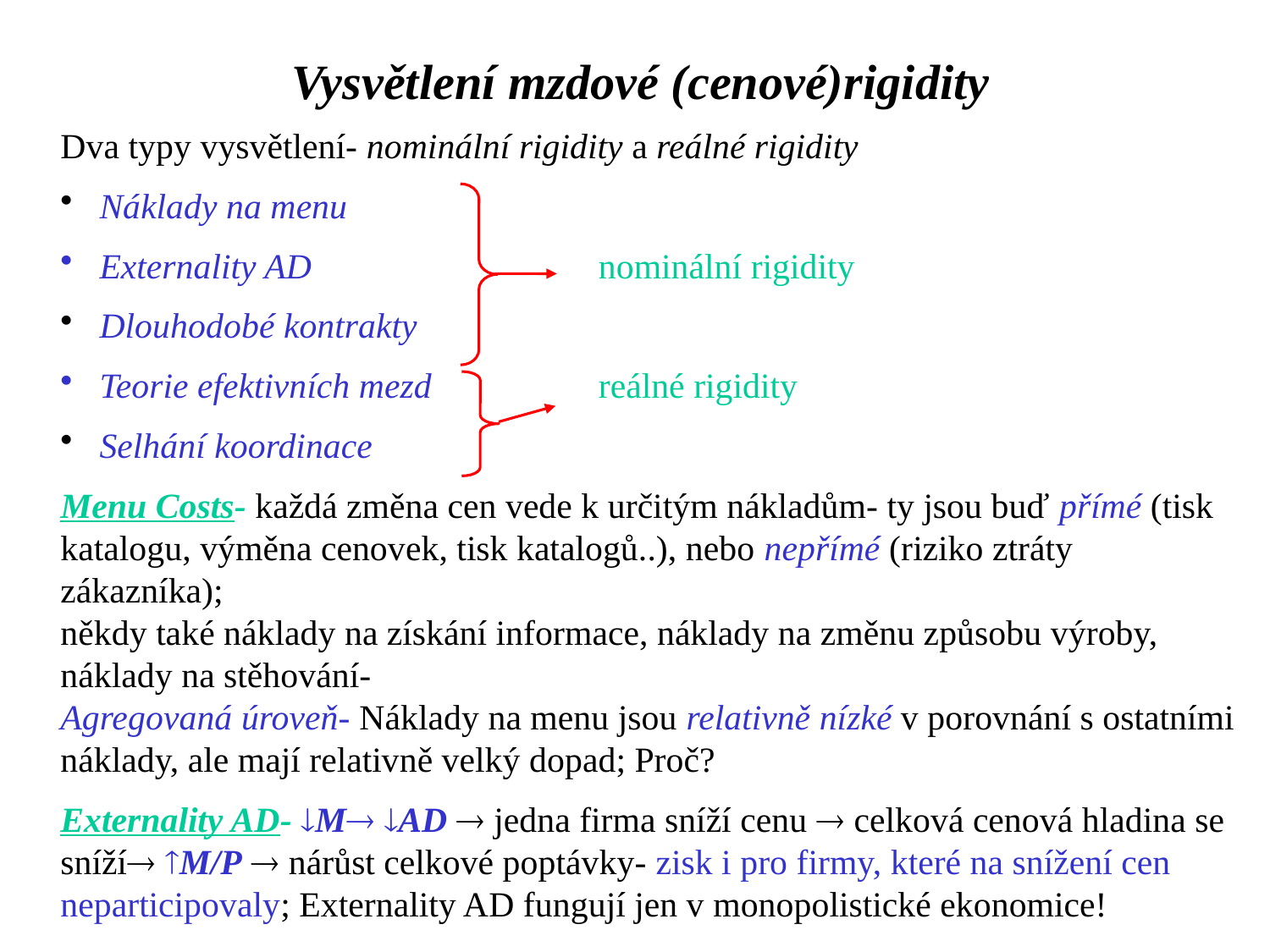

Vysvětlení mzdové (cenové)rigidity

Dva typy vysvětlení- nominální rigidity a reálné rigidity
 Náklady na menu
 Externality AD			nominální rigidity
 Dlouhodobé kontrakty
 Teorie efektivních mezd		reálné rigidity
 Selhání koordinace
Menu Costs- každá změna cen vede k určitým nákladům- ty jsou buď přímé (tisk katalogu, výměna cenovek, tisk katalogů..), nebo nepřímé (riziko ztráty zákazníka);
někdy také náklady na získání informace, náklady na změnu způsobu výroby, náklady na stěhování-
Agregovaná úroveň- Náklady na menu jsou relativně nízké v porovnání s ostatními náklady, ale mají relativně velký dopad; Proč?
Externality AD- ↓M→ ↓AD → jedna firma sníží cenu → celková cenová hladina se sníží→ ↑M/P → nárůst celkové poptávky- zisk i pro firmy, které na snížení cen neparticipovaly; Externality AD fungují jen v monopolistické ekonomice!